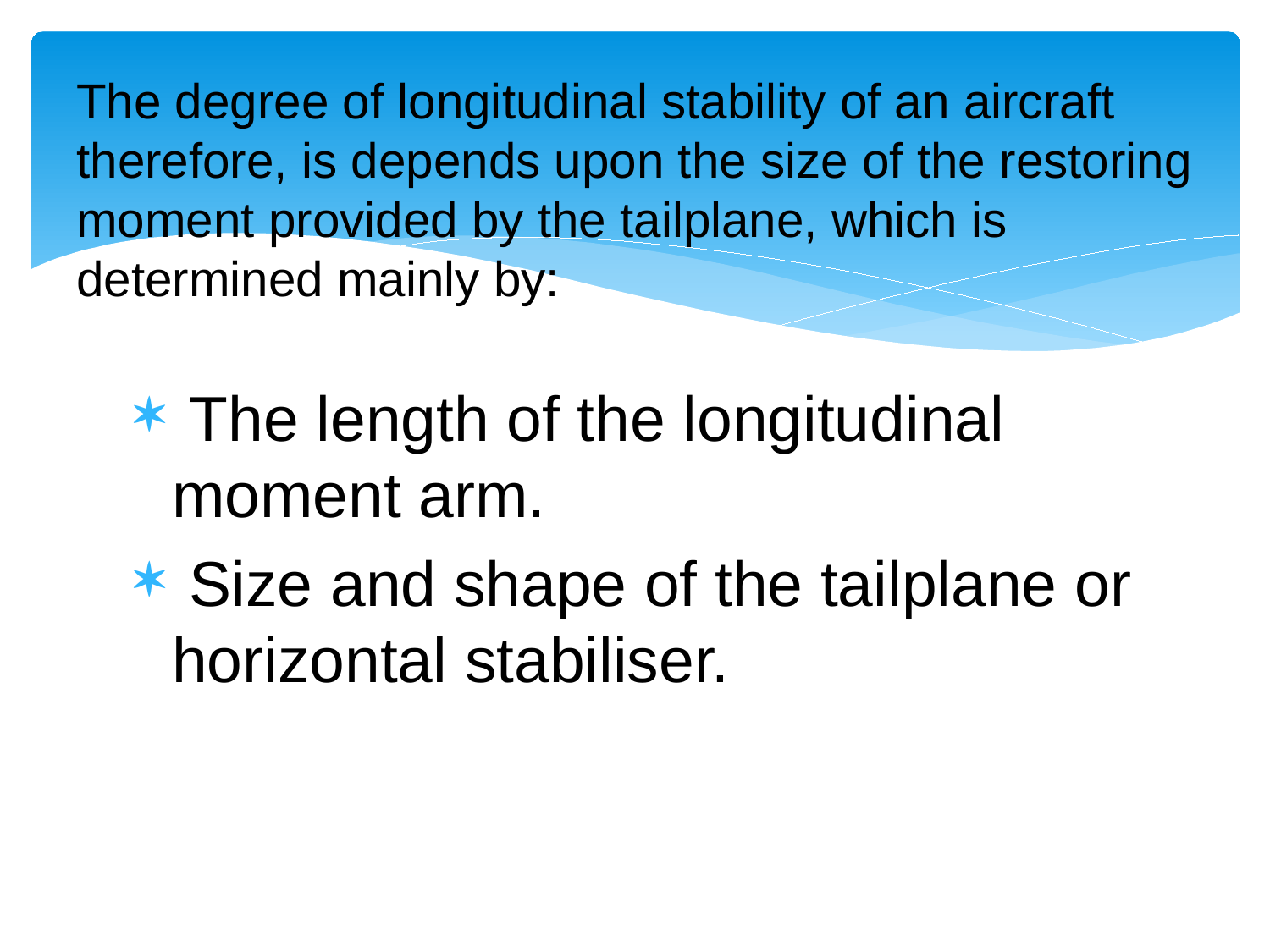

The degree of longitudinal stability of an aircraft therefore, is depends upon the size of the restoring moment provided by the tailplane, which is determined mainly by:
 The length of the longitudinal moment arm.
 Size and shape of the tailplane or horizontal stabiliser.